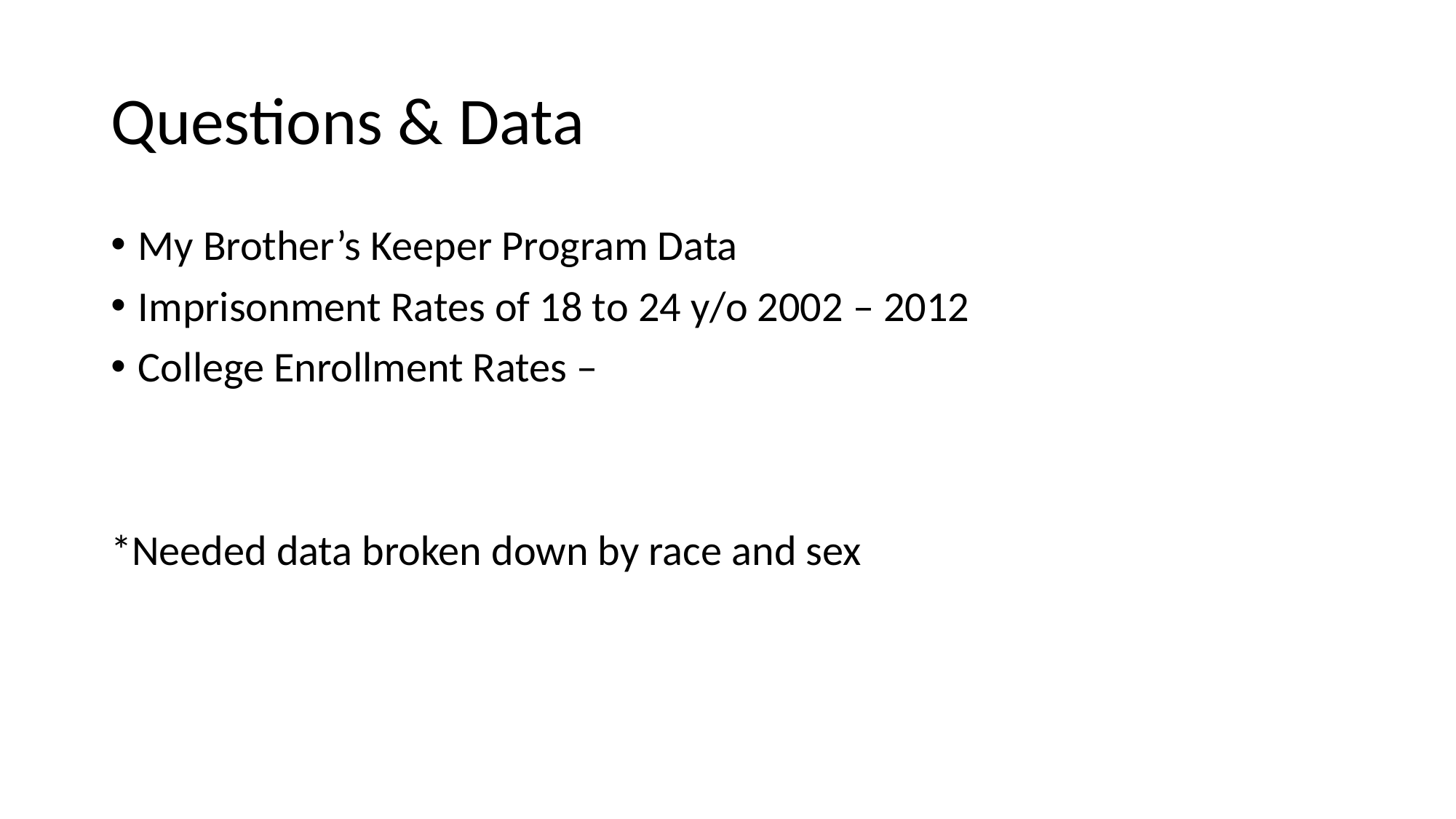

# Questions & Data
My Brother’s Keeper Program Data
Imprisonment Rates of 18 to 24 y/o 2002 – 2012
College Enrollment Rates –

*Needed data broken down by race and sex